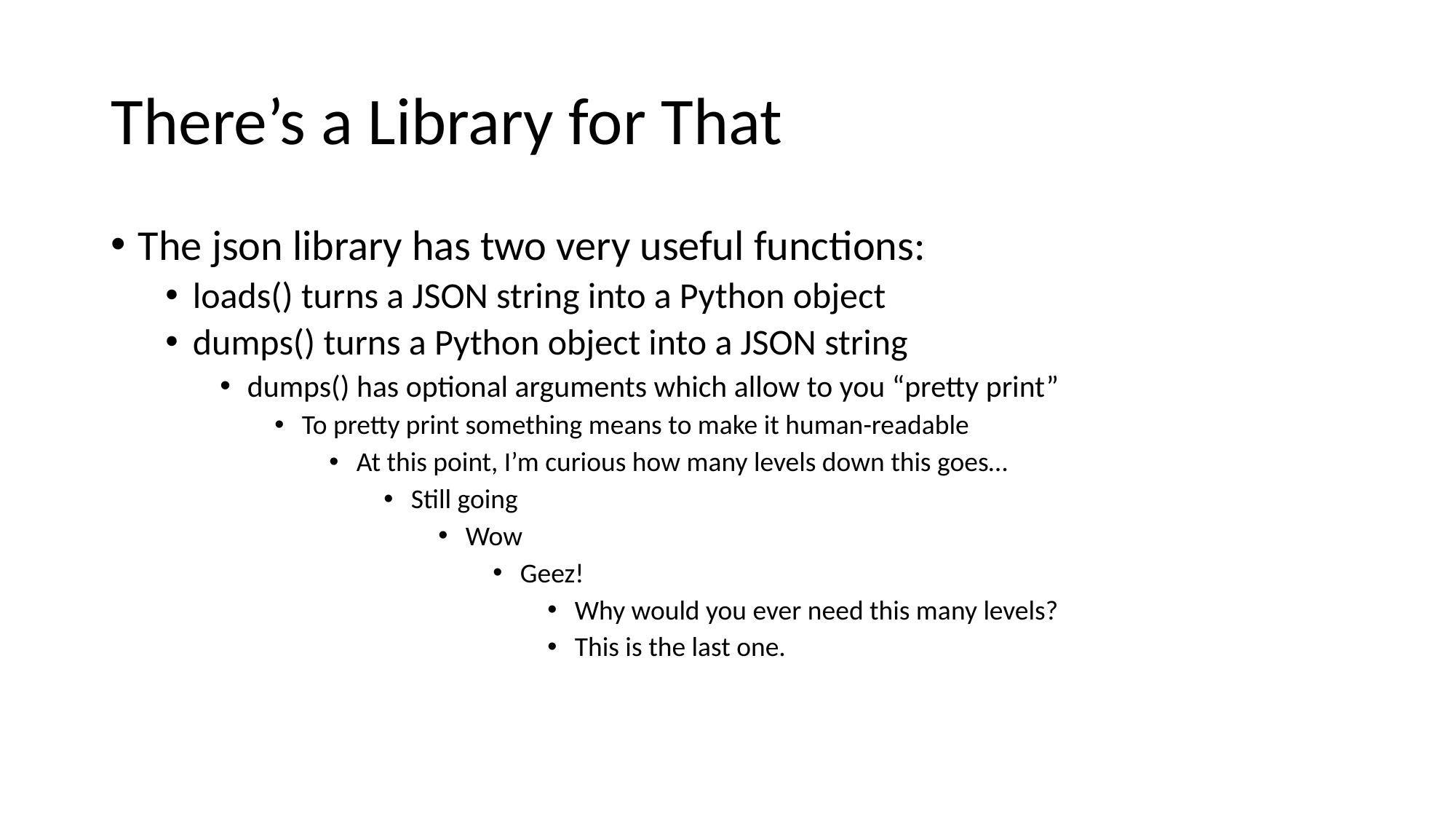

# There’s a Library for That
The json library has two very useful functions:
loads() turns a JSON string into a Python object
dumps() turns a Python object into a JSON string
dumps() has optional arguments which allow to you “pretty print”
To pretty print something means to make it human-readable
At this point, I’m curious how many levels down this goes…
Still going
Wow
Geez!
Why would you ever need this many levels?
This is the last one.